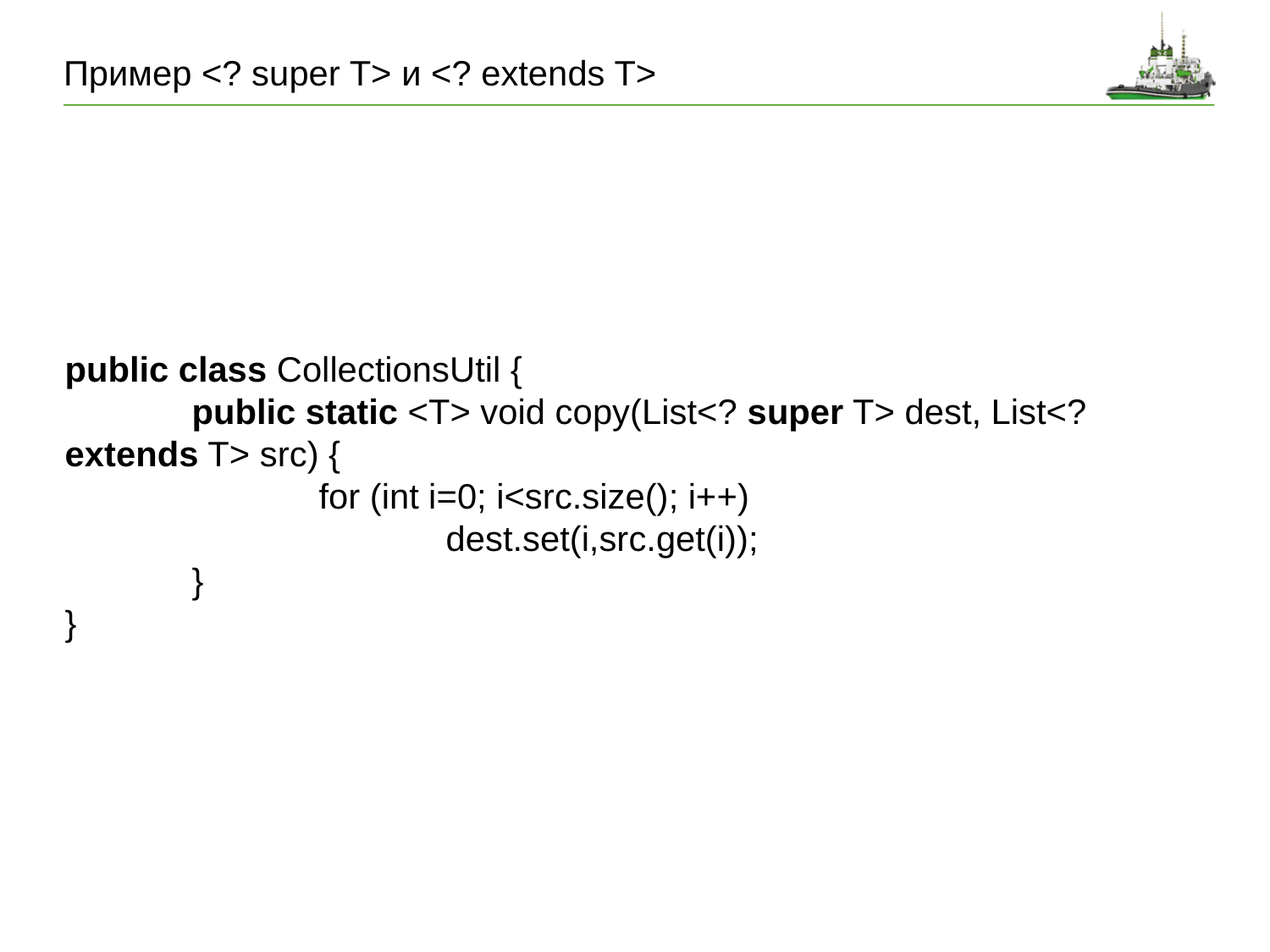

# Пример <? super T> и <? extends T>
public class CollectionsUtil {
	public static <T> void copy(List<? super T> dest, List<? extends T> src) {
		for (int i=0; i<src.size(); i++)
			dest.set(i,src.get(i));
	}
}